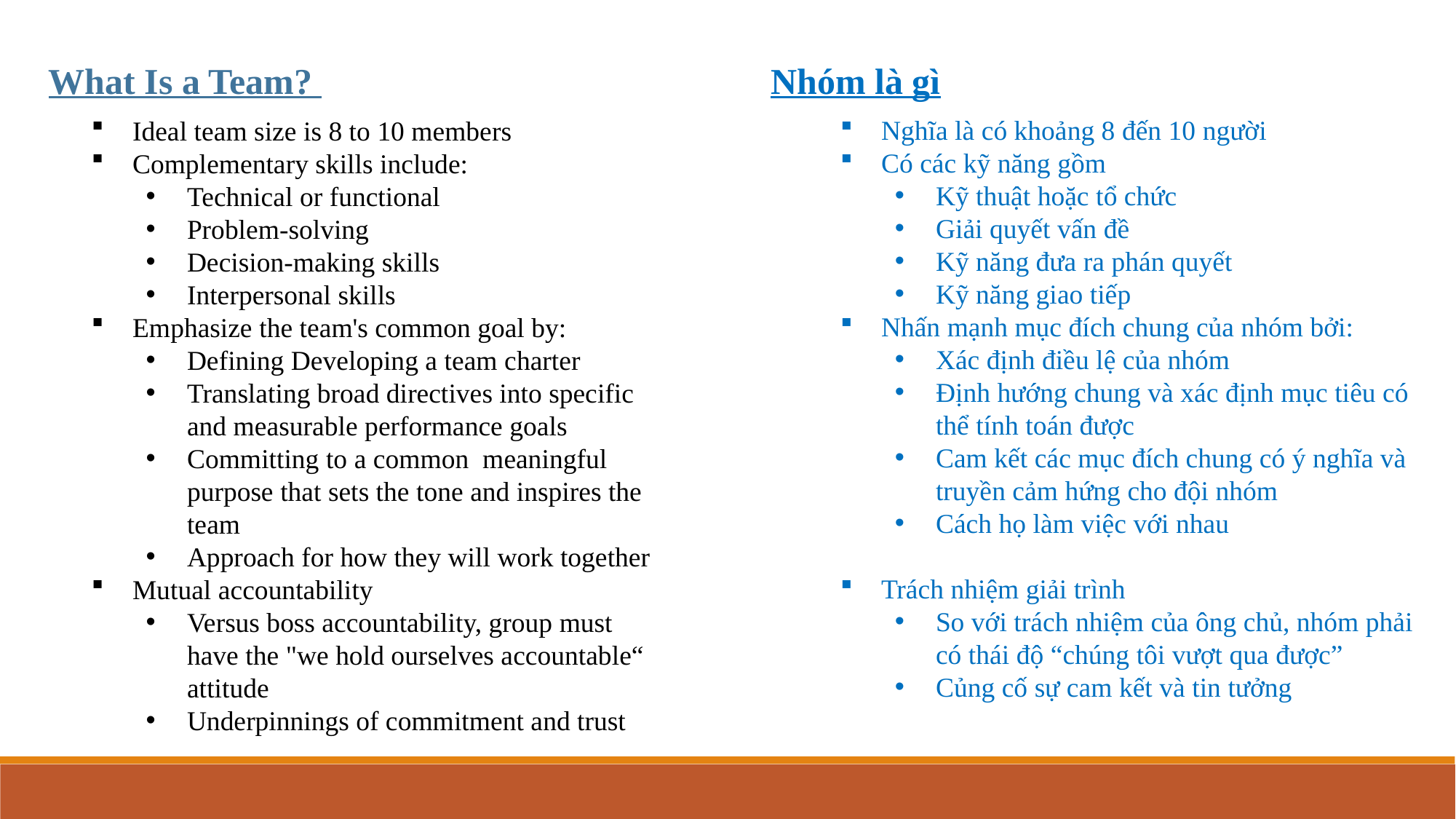

What Is a Team?
Nhóm là gì
Nghĩa là có khoảng 8 đến 10 người
Có các kỹ năng gồm
Kỹ thuật hoặc tổ chức
Giải quyết vấn đề
Kỹ năng đưa ra phán quyết
Kỹ năng giao tiếp
Nhấn mạnh mục đích chung của nhóm bởi:
Xác định điều lệ của nhóm
Định hướng chung và xác định mục tiêu có thể tính toán được
Cam kết các mục đích chung có ý nghĩa và truyền cảm hứng cho đội nhóm
Cách họ làm việc với nhau

Trách nhiệm giải trình
So với trách nhiệm của ông chủ, nhóm phải có thái độ “chúng tôi vượt qua được”
Củng cố sự cam kết và tin tưởng

Ideal team size is 8 to 10 members
Complementary skills include:
Technical or functional
Problem-solving
Decision-making skills
Interpersonal skills
Emphasize the team's common goal by:
Defining Developing a team charter
Translating broad directives into specific and measurable performance goals
Committing to a common  meaningful purpose that sets the tone and inspires the team
Approach for how they will work together
Mutual accountability
Versus boss accountability, group must have the "we hold ourselves accountable“ attitude
Underpinnings of commitment and trust